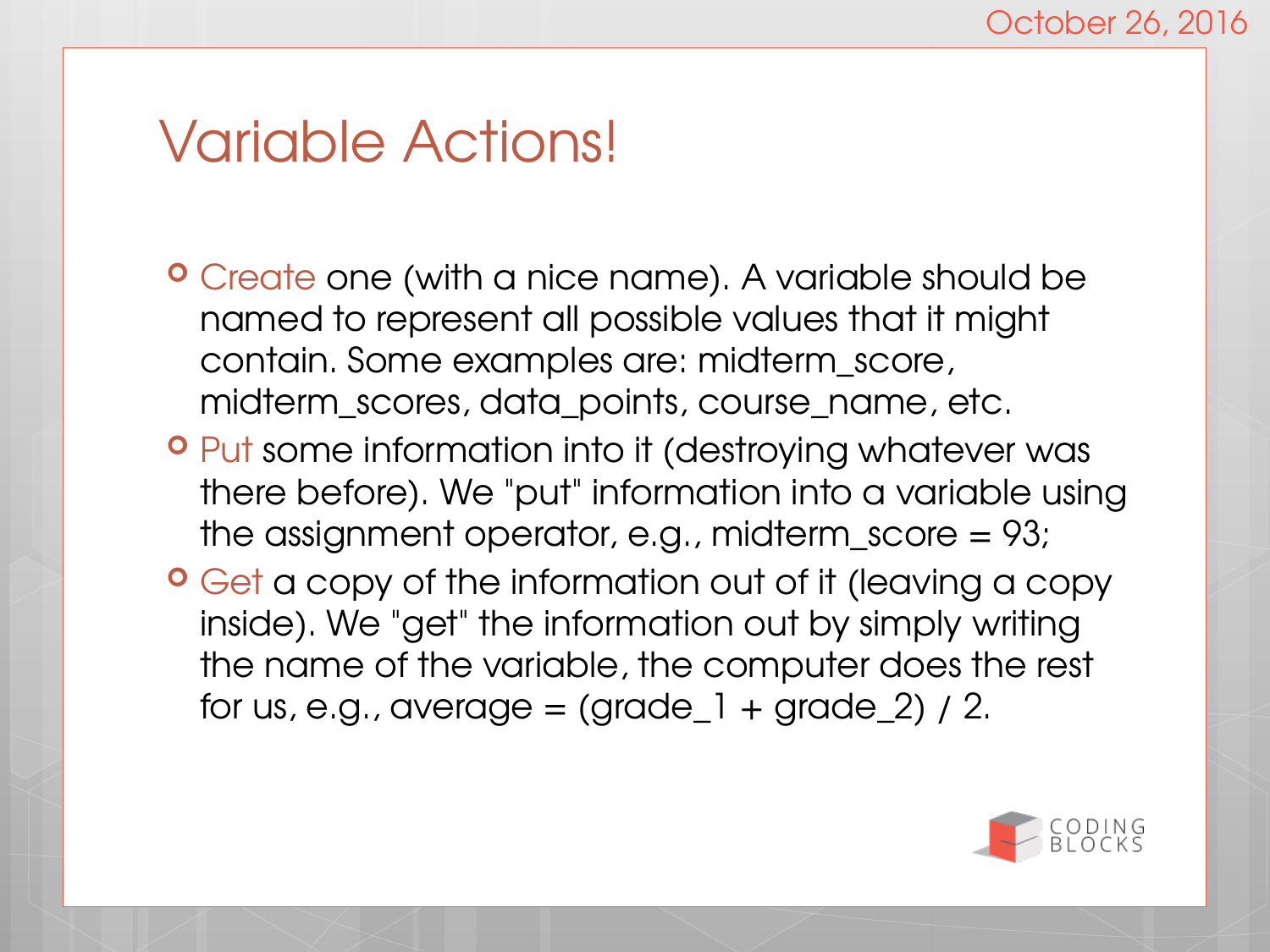

October 26, 2016
# Variable Actions!

Create one (with a nice name). A variable should be named to represent all possible values that it might contain. Some examples are: midterm_score, midterm_scores, data_points, course_name, etc.
Put some information into it (destroying whatever was there before). We "put" information into a variable using the assignment operator, e.g., midterm_score = 93;
Get a copy of the information out of it (leaving a copy inside). We "get" the information out by simply writing the name of the variable, the computer does the rest for us, e.g., average = (grade_1 + grade_2) / 2.